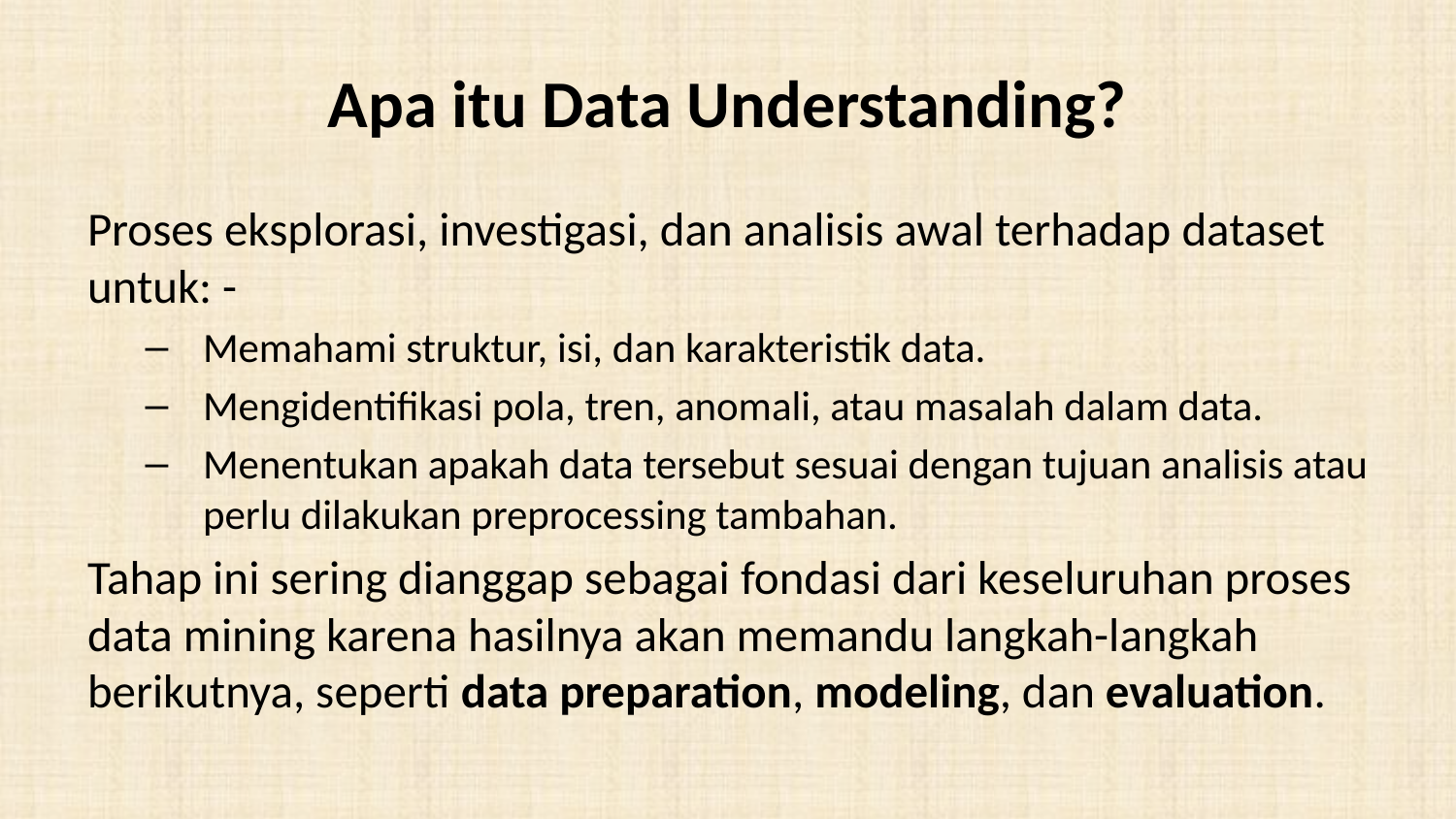

# Apa itu Data Understanding?
Proses eksplorasi, investigasi, dan analisis awal terhadap dataset untuk: -
Memahami struktur, isi, dan karakteristik data.
Mengidentifikasi pola, tren, anomali, atau masalah dalam data.
Menentukan apakah data tersebut sesuai dengan tujuan analisis atau perlu dilakukan preprocessing tambahan.
Tahap ini sering dianggap sebagai fondasi dari keseluruhan proses data mining karena hasilnya akan memandu langkah-langkah berikutnya, seperti data preparation, modeling, dan evaluation.